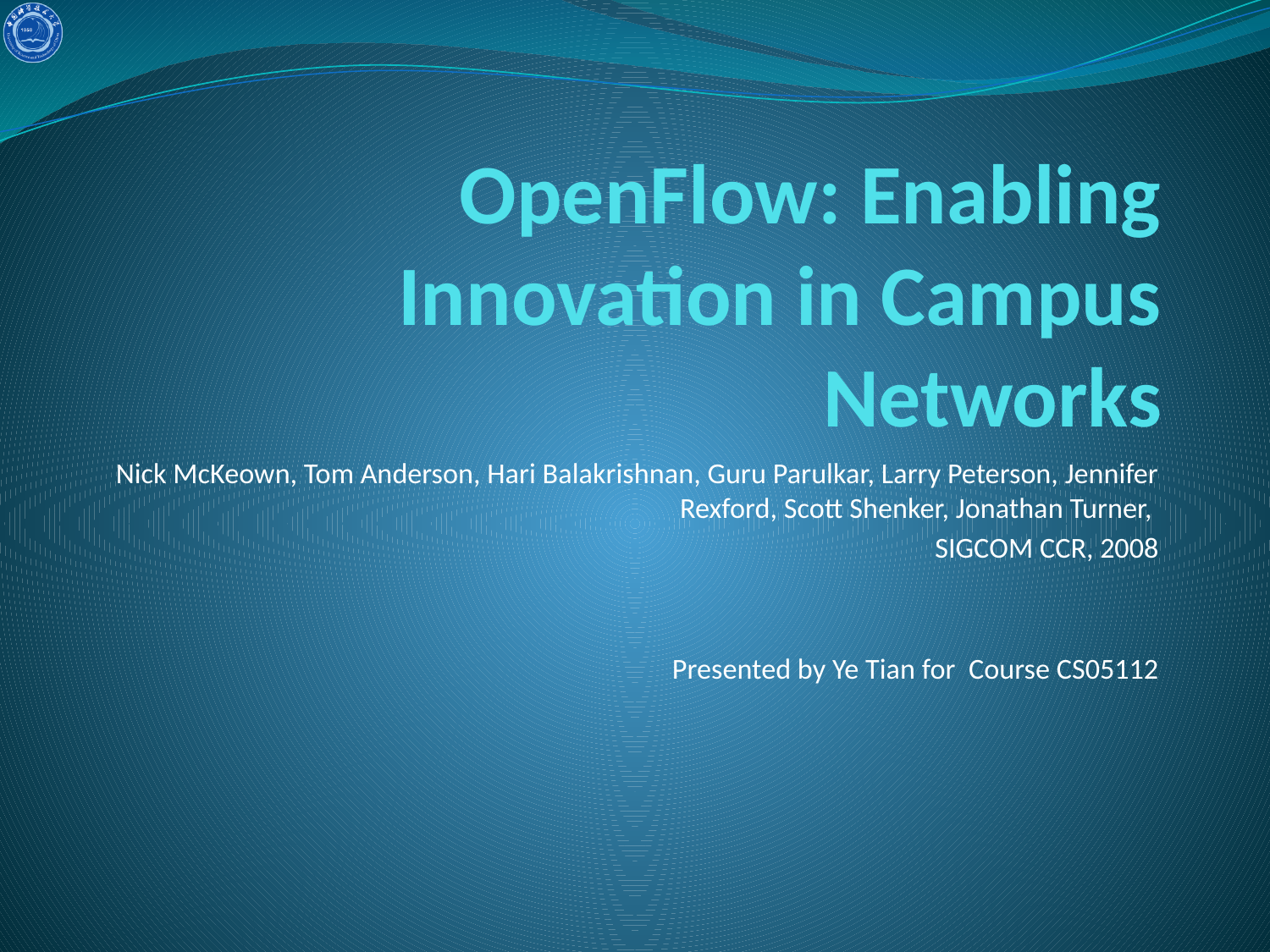

# OpenFlow: Enabling Innovation in Campus Networks
Nick McKeown, Tom Anderson, Hari Balakrishnan, Guru Parulkar, Larry Peterson, Jennifer Rexford, Scott Shenker, Jonathan Turner,
SIGCOM CCR, 2008

Presented by Ye Tian for  Course CS05112